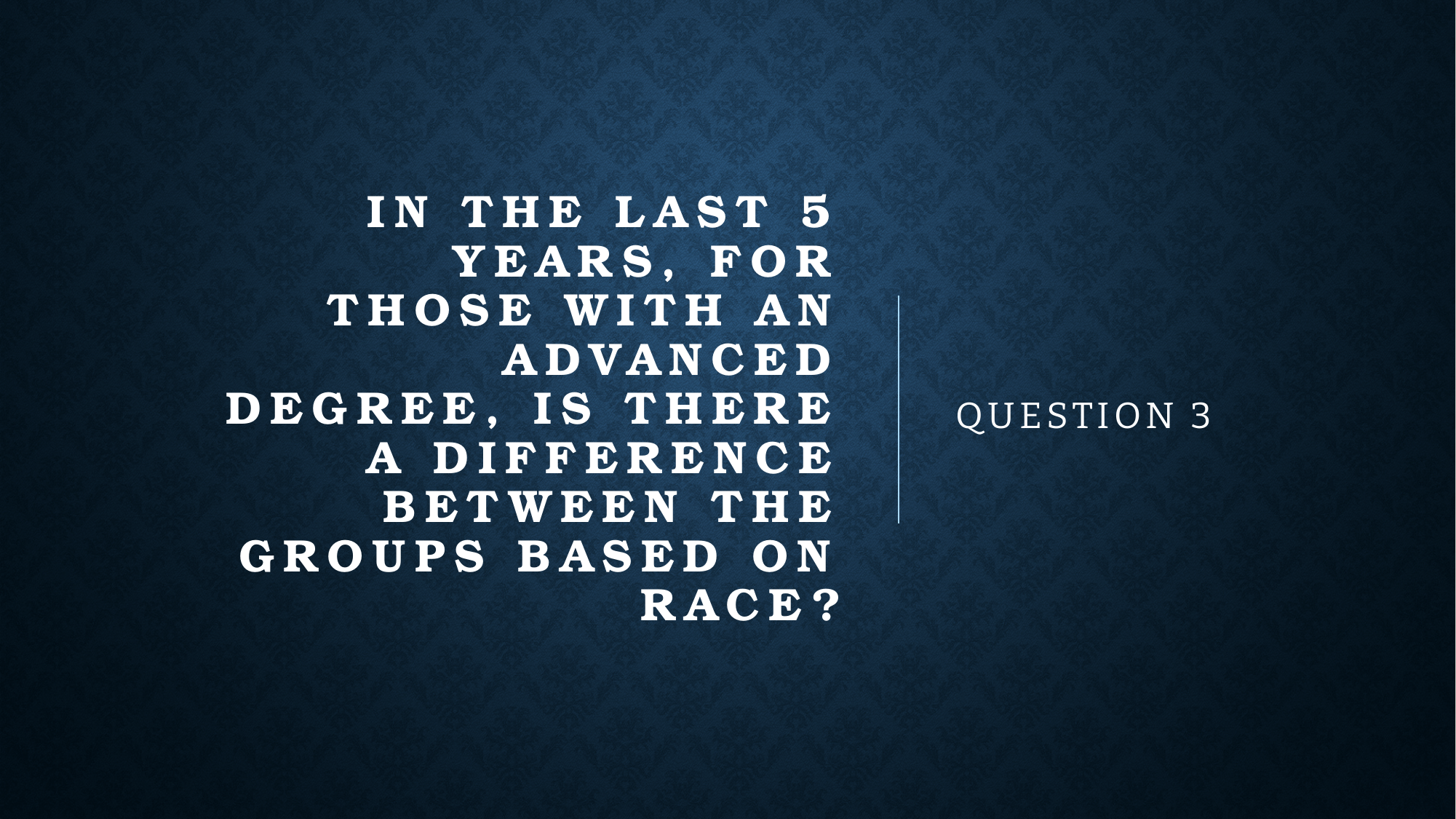

# In the last 5 years, for those with an Advanced Degree, is there a difference between the groups based on race?
Question 3